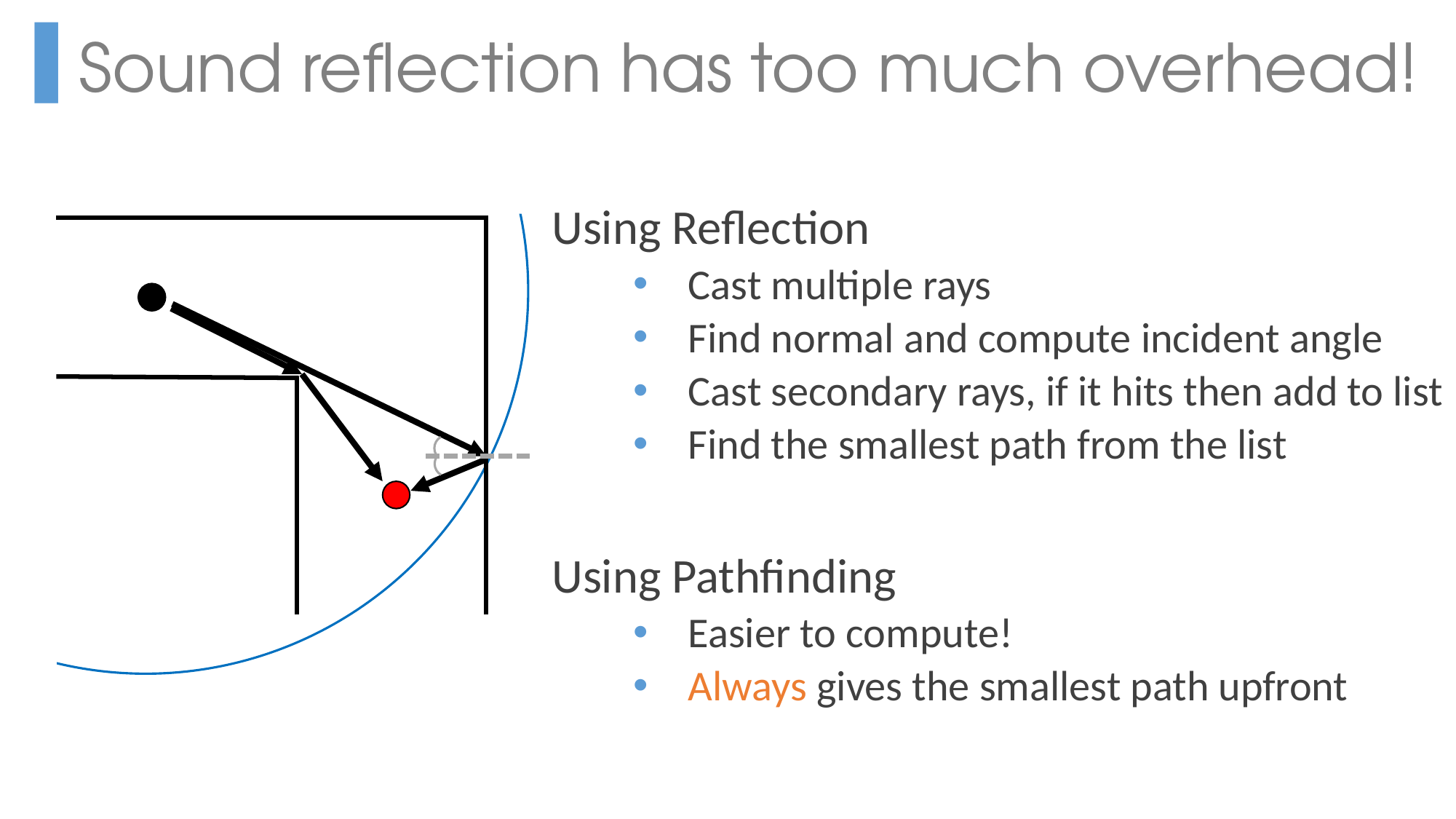

Sound reflection has too much overhead!

Using Reflection
Cast multiple rays
Find normal and compute incident angle
Cast secondary rays, if it hits then add to list
Find the smallest path from the list

Using Pathfinding
Easier to compute!
Always gives the smallest path upfront